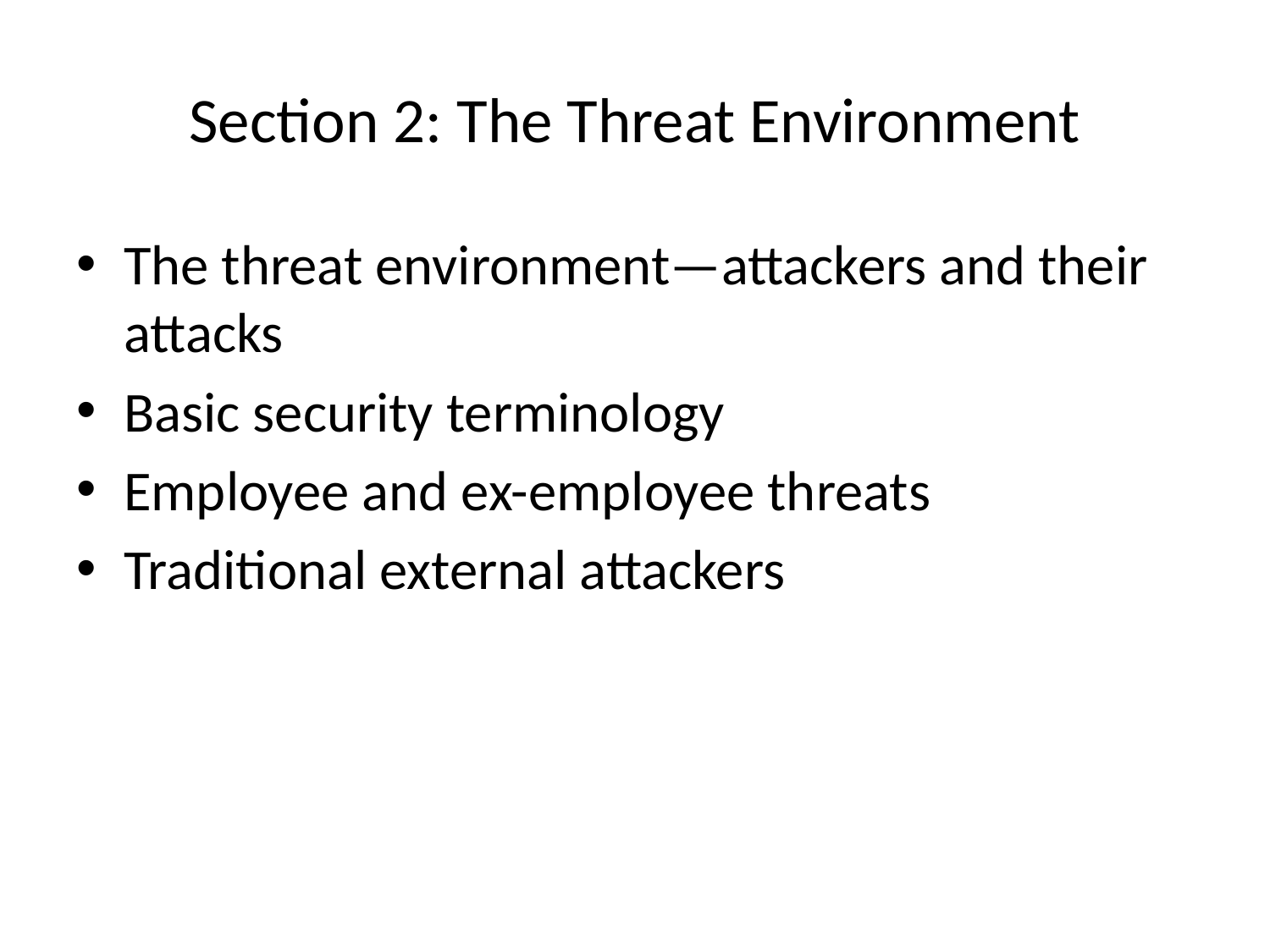

# Section 2: The Threat Environment
The threat environment—attackers and their attacks
Basic security terminology
Employee and ex-employee threats
Traditional external attackers